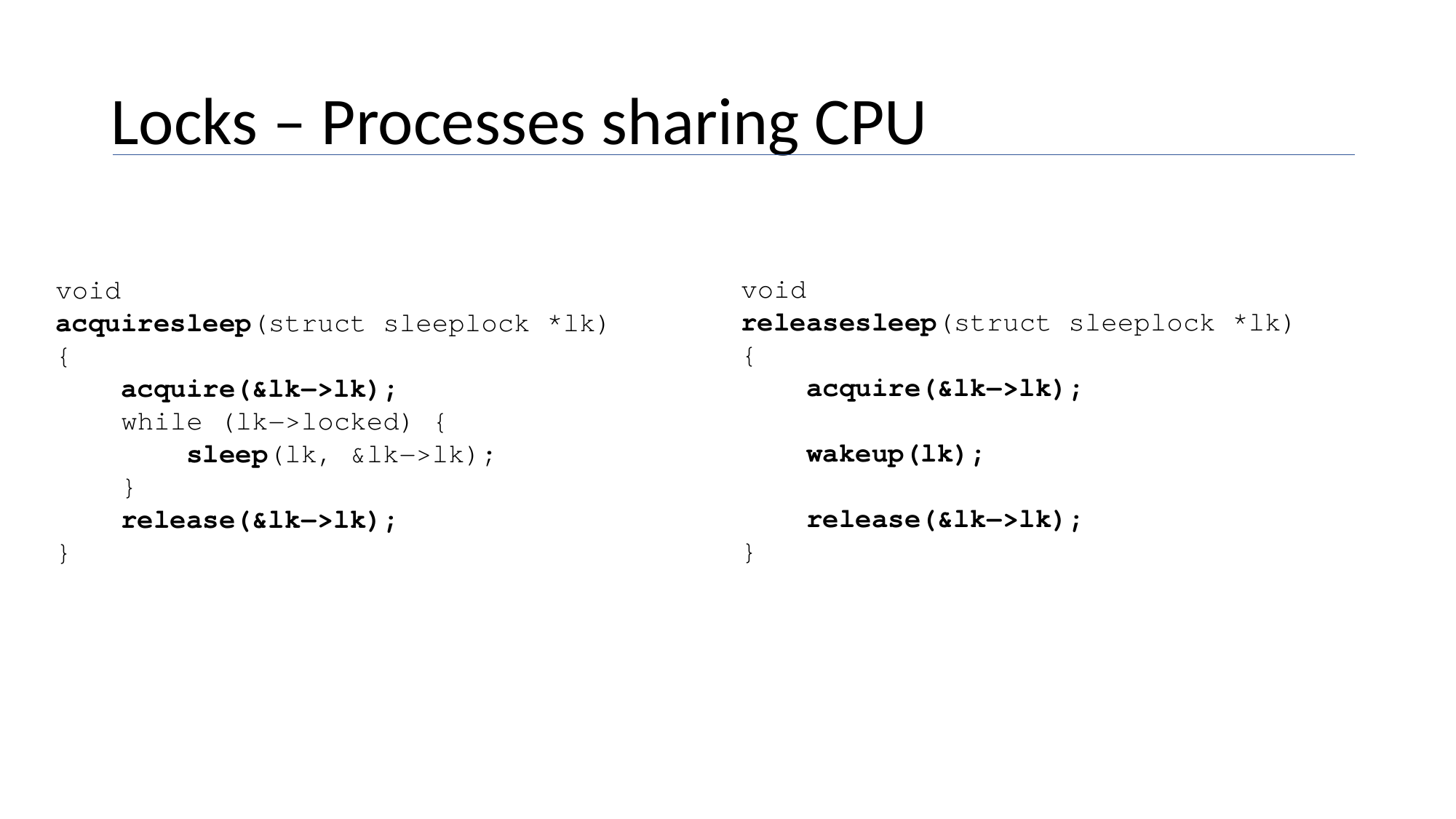

# Locks – Processes sharing CPU
void
releasesleep(struct sleeplock *lk)
{
    acquire(&lk−>lk);

    wakeup(lk);

    release(&lk−>lk);
}
void
acquiresleep(struct sleeplock *lk)
{
    acquire(&lk−>lk);
    while (lk−>locked) {
        sleep(lk, &lk−>lk);
    }
    release(&lk−>lk);
}